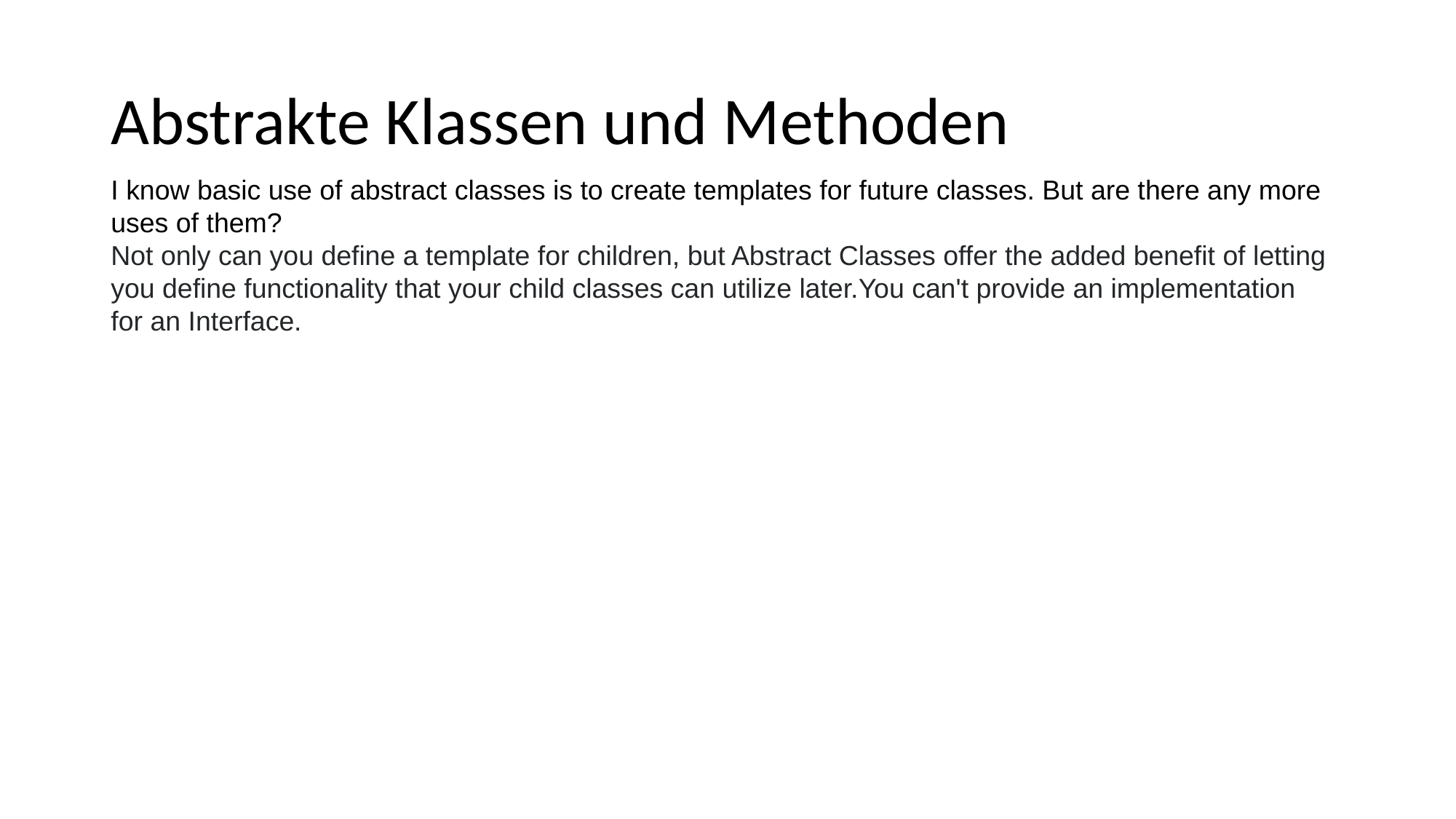

# Abstrakte Klassen und Methoden
I know basic use of abstract classes is to create templates for future classes. But are there any more
uses of them?
Not only can you define a template for children, but Abstract Classes offer the added benefit of letting
you define functionality that your child classes can utilize later.You can't provide an implementation
for an Interface.